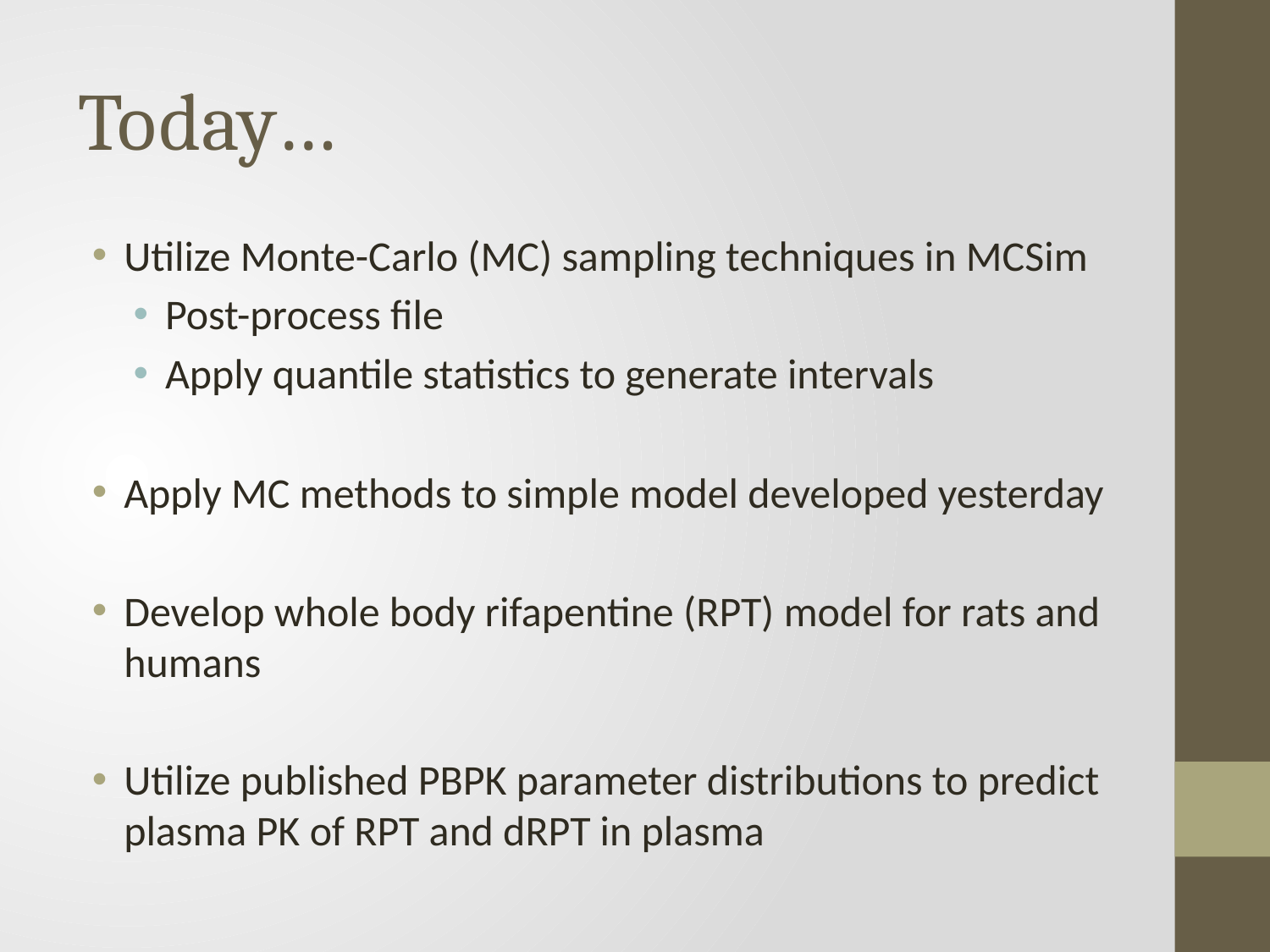

# Today…
Utilize Monte-Carlo (MC) sampling techniques in MCSim
Post-process file
Apply quantile statistics to generate intervals

Apply MC methods to simple model developed yesterday

Develop whole body rifapentine (RPT) model for rats and humans

Utilize published PBPK parameter distributions to predict plasma PK of RPT and dRPT in plasma